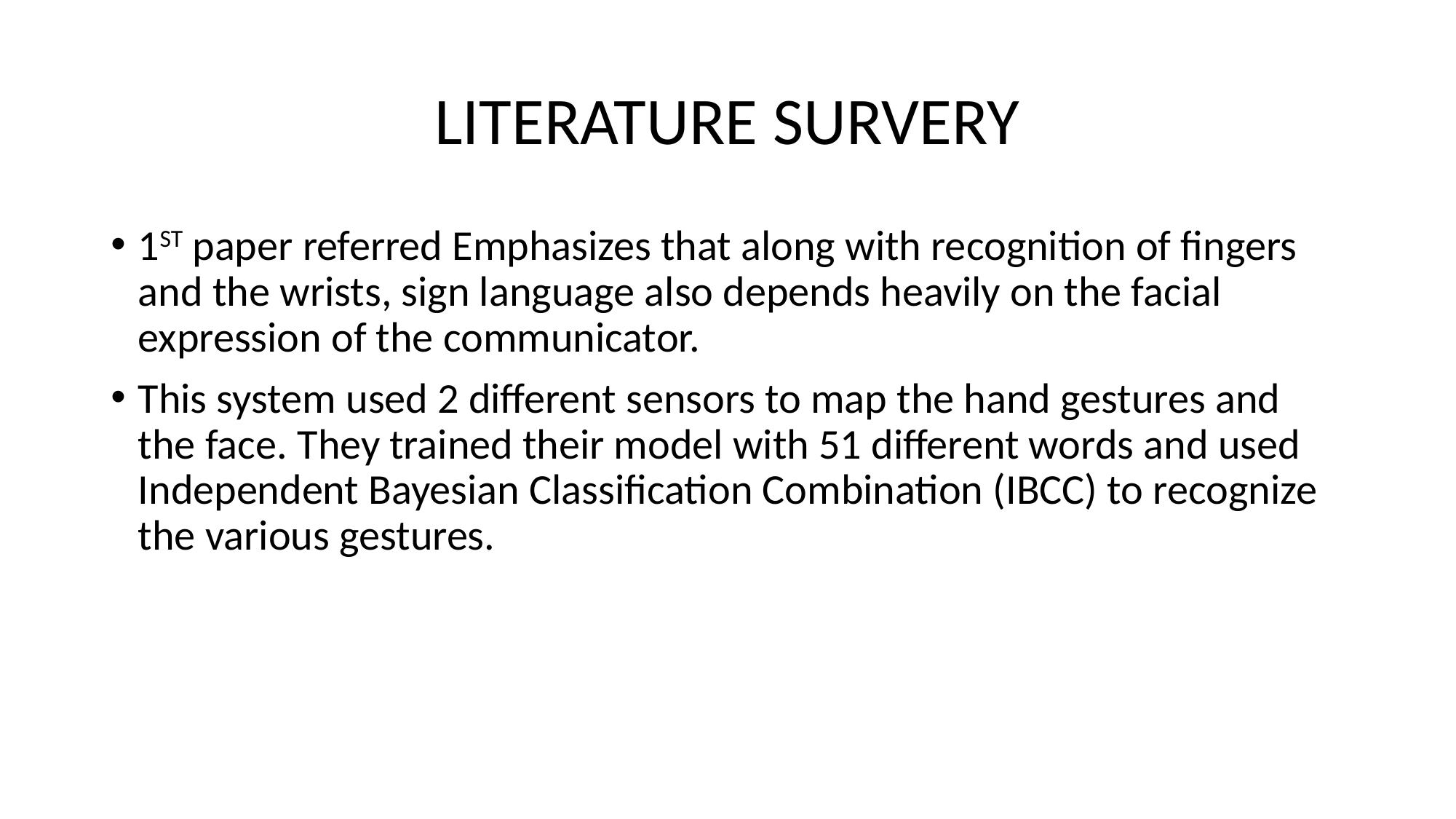

# LITERATURE SURVERY
1ST paper referred Emphasizes that along with recognition of fingers and the wrists, sign language also depends heavily on the facial expression of the communicator.
This system used 2 different sensors to map the hand gestures and the face. They trained their model with 51 different words and used Independent Bayesian Classification Combination (IBCC) to recognize the various gestures.